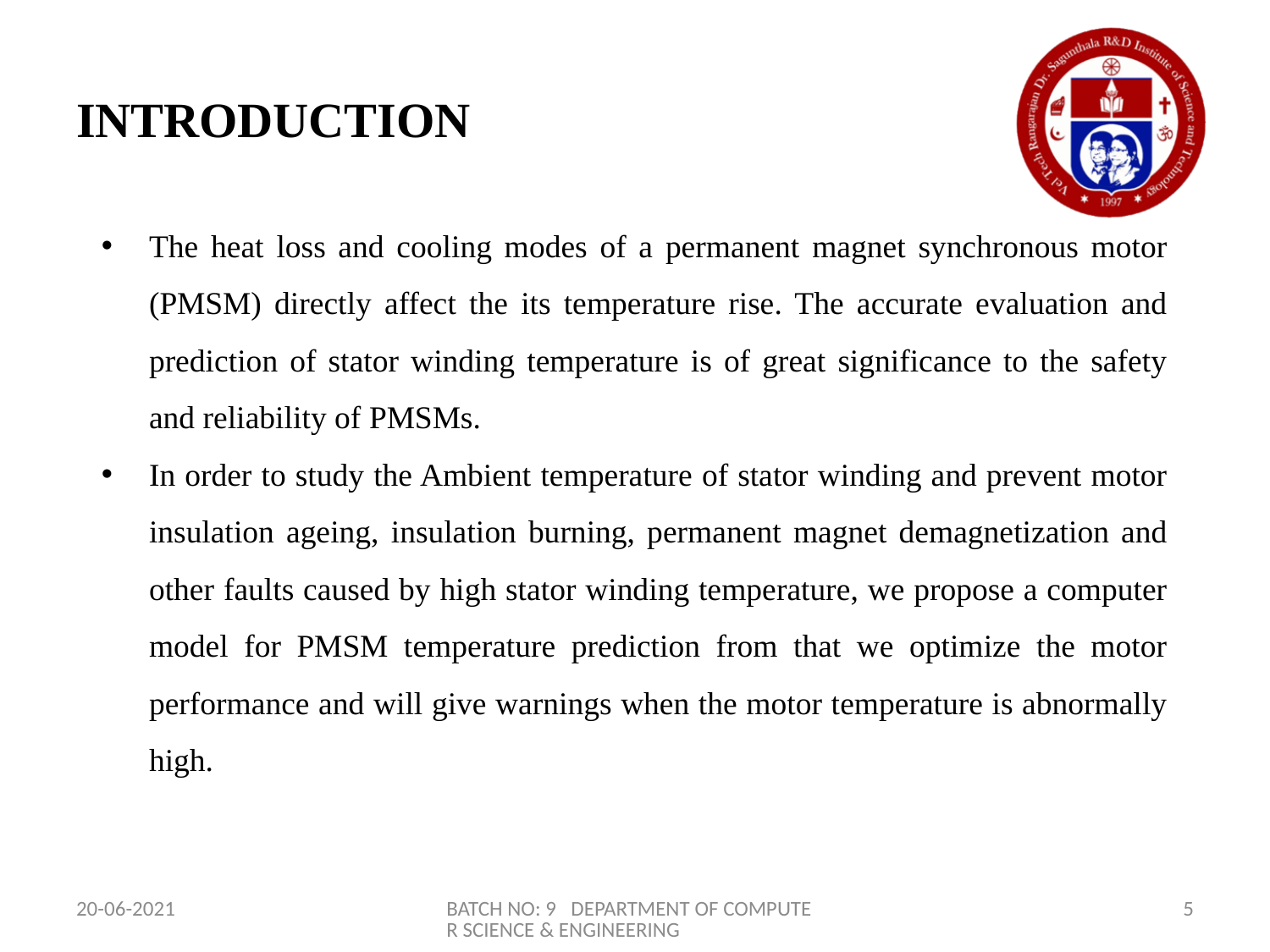

# INTRODUCTION
The heat loss and cooling modes of a permanent magnet synchronous motor (PMSM) directly affect the its temperature rise. The accurate evaluation and prediction of stator winding temperature is of great significance to the safety and reliability of PMSMs.
In order to study the Ambient temperature of stator winding and prevent motor insulation ageing, insulation burning, permanent magnet demagnetization and other faults caused by high stator winding temperature, we propose a computer model for PMSM temperature prediction from that we optimize the motor performance and will give warnings when the motor temperature is abnormally high.
20-06-2021
BATCH NO: 9   DEPARTMENT OF COMPUTER SCIENCE & ENGINEERING
5